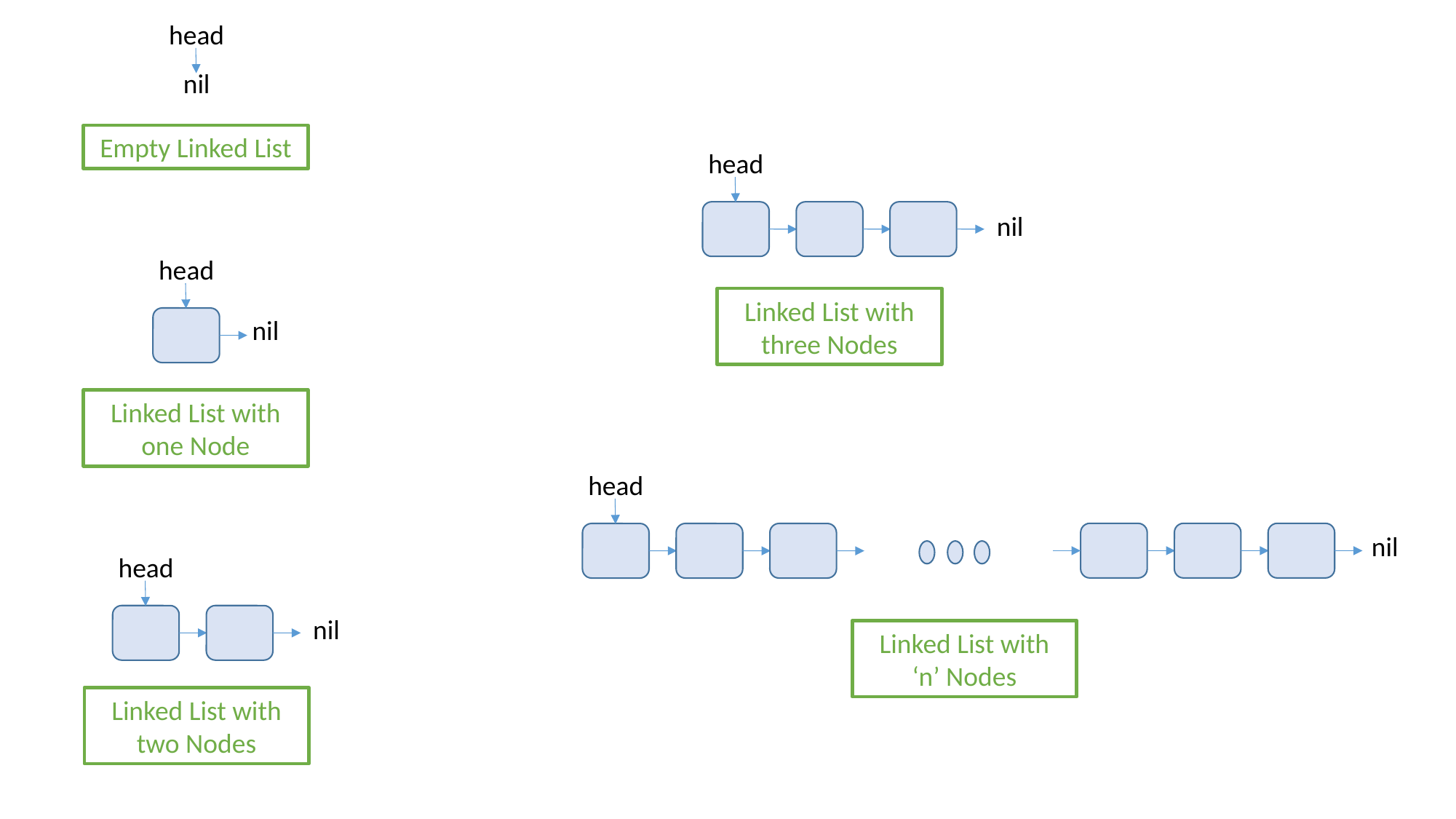

head
nil
Empty Linked List
head

nil
head
Linked List with three Nodes

nil
Linked List with one Node
head

nil

head

nil
Linked List with ‘n’ Nodes
Linked List with two Nodes